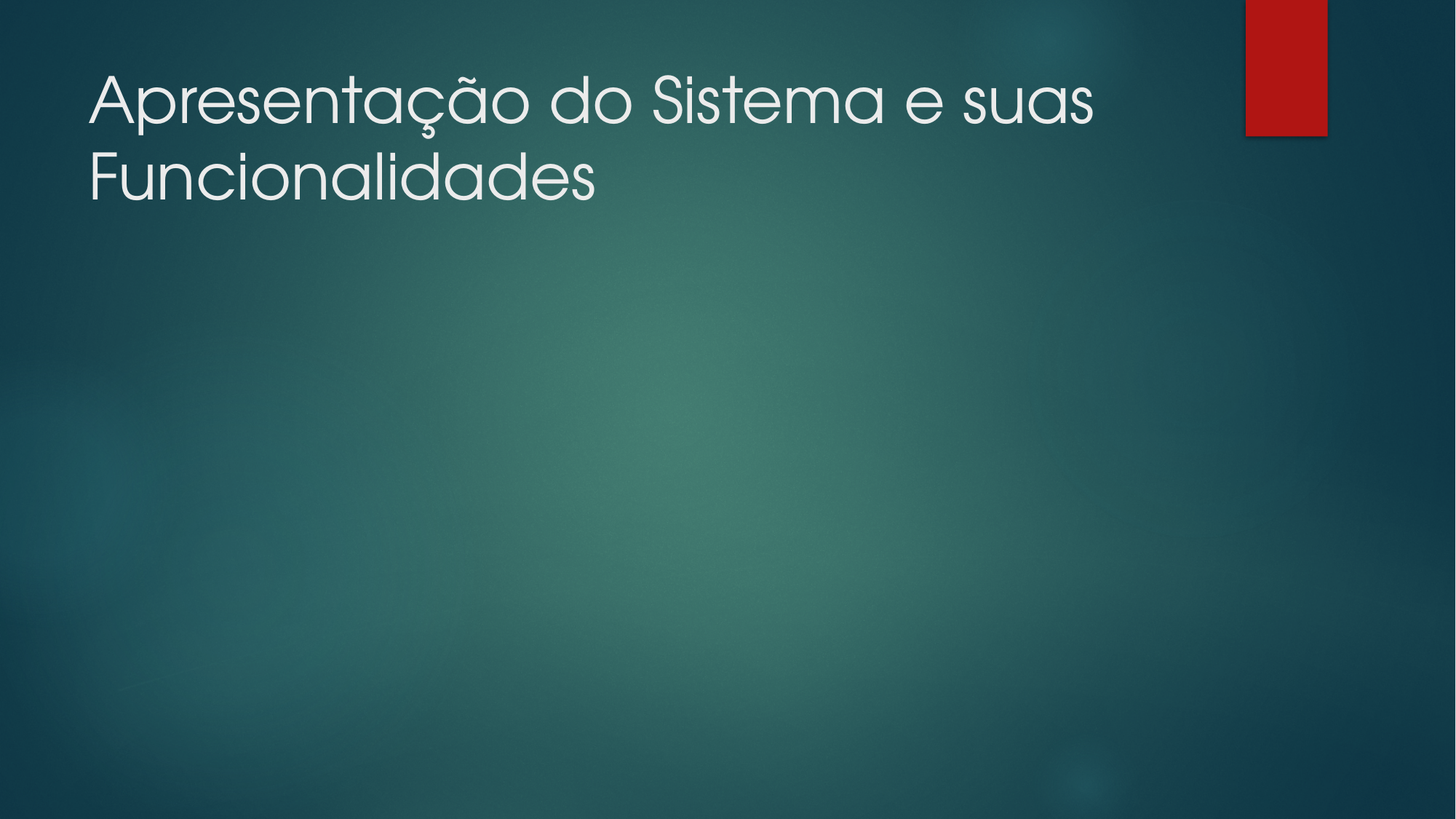

# Apresentação do Sistema e suas Funcionalidades